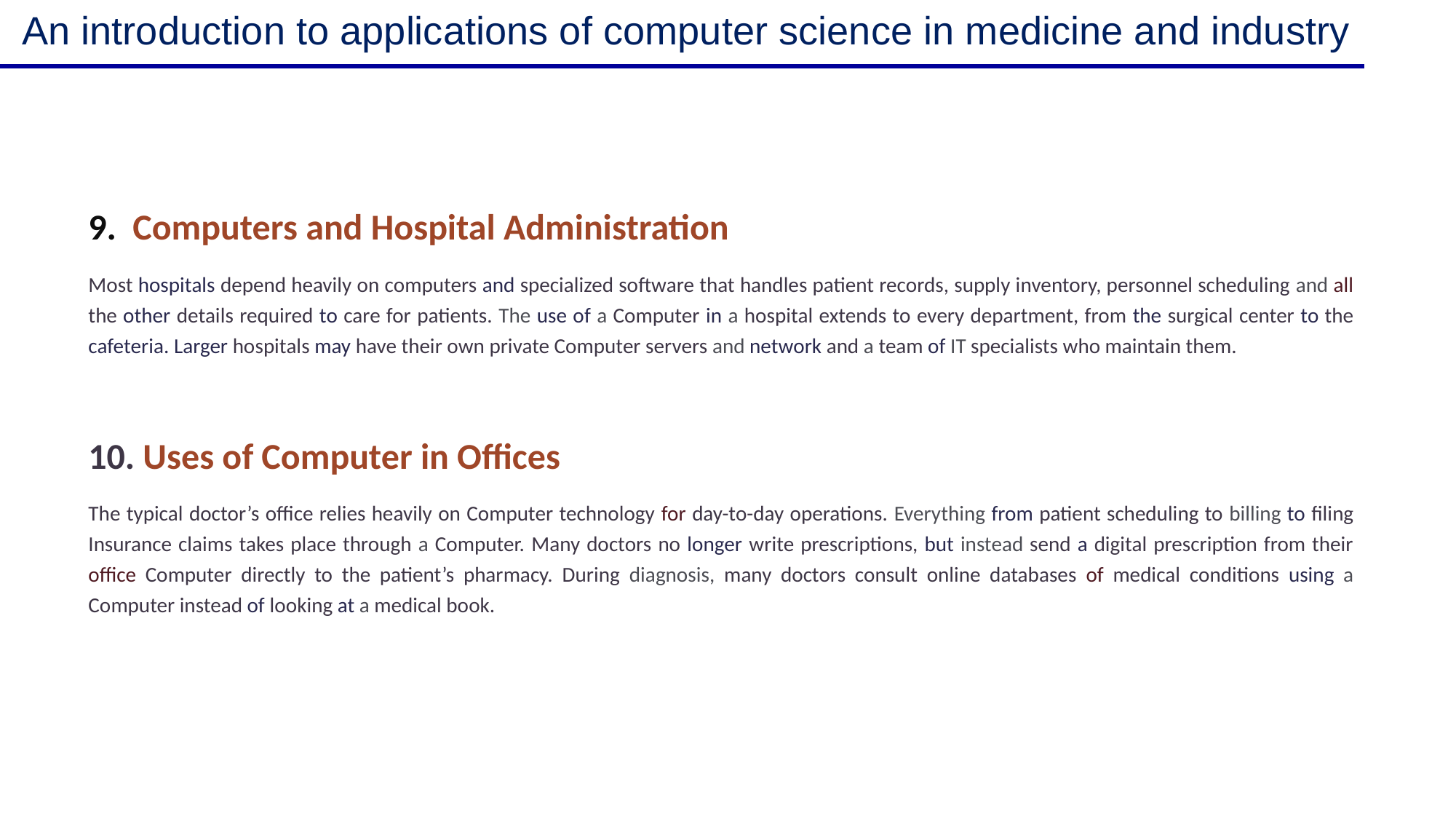

An introduction to applications of computer science in medicine and industry
9.  Computers and Hospital Administration
Most hospitals depend heavily on computers and specialized software that handles patient records, supply inventory, personnel scheduling and all the other details required to care for patients. The use of a Computer in a hospital extends to every department, from the surgical center to the cafeteria. Larger hospitals may have their own private Computer servers and network and a team of IT specialists who maintain them.

10. Uses of Computer in Offices
The typical doctor’s office relies heavily on Computer technology for day-to-day operations. Everything from patient scheduling to billing to filing Insurance claims takes place through a Computer. Many doctors no longer write prescriptions, but instead send a digital prescription from their office Computer directly to the patient’s pharmacy. During diagnosis, many doctors consult online databases of medical conditions using a Computer instead of looking at a medical book.